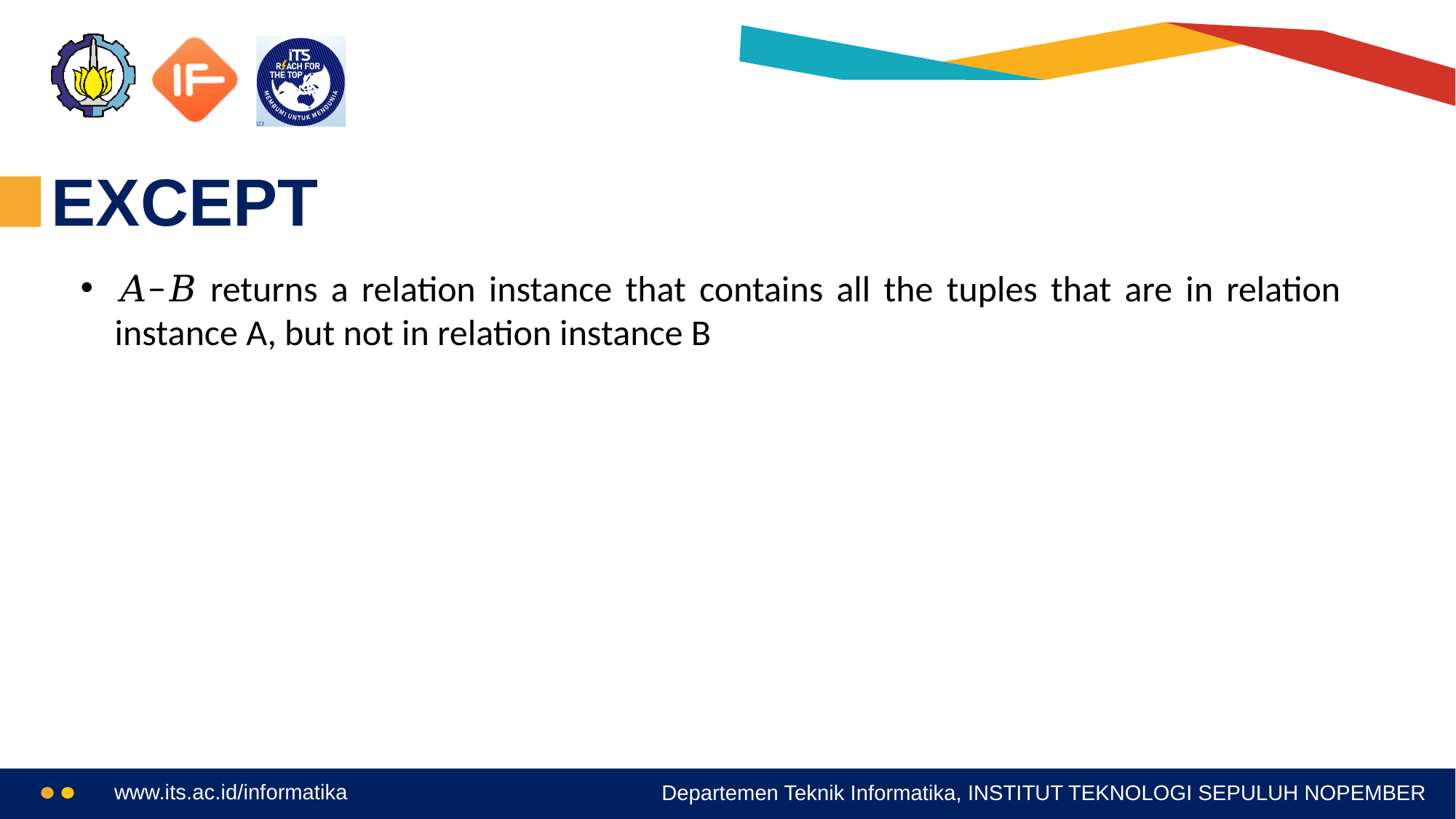

# EXCEPT
𝐴−𝐵 returns a relation instance that contains all the tuples that are in relation instance A, but not in relation instance B